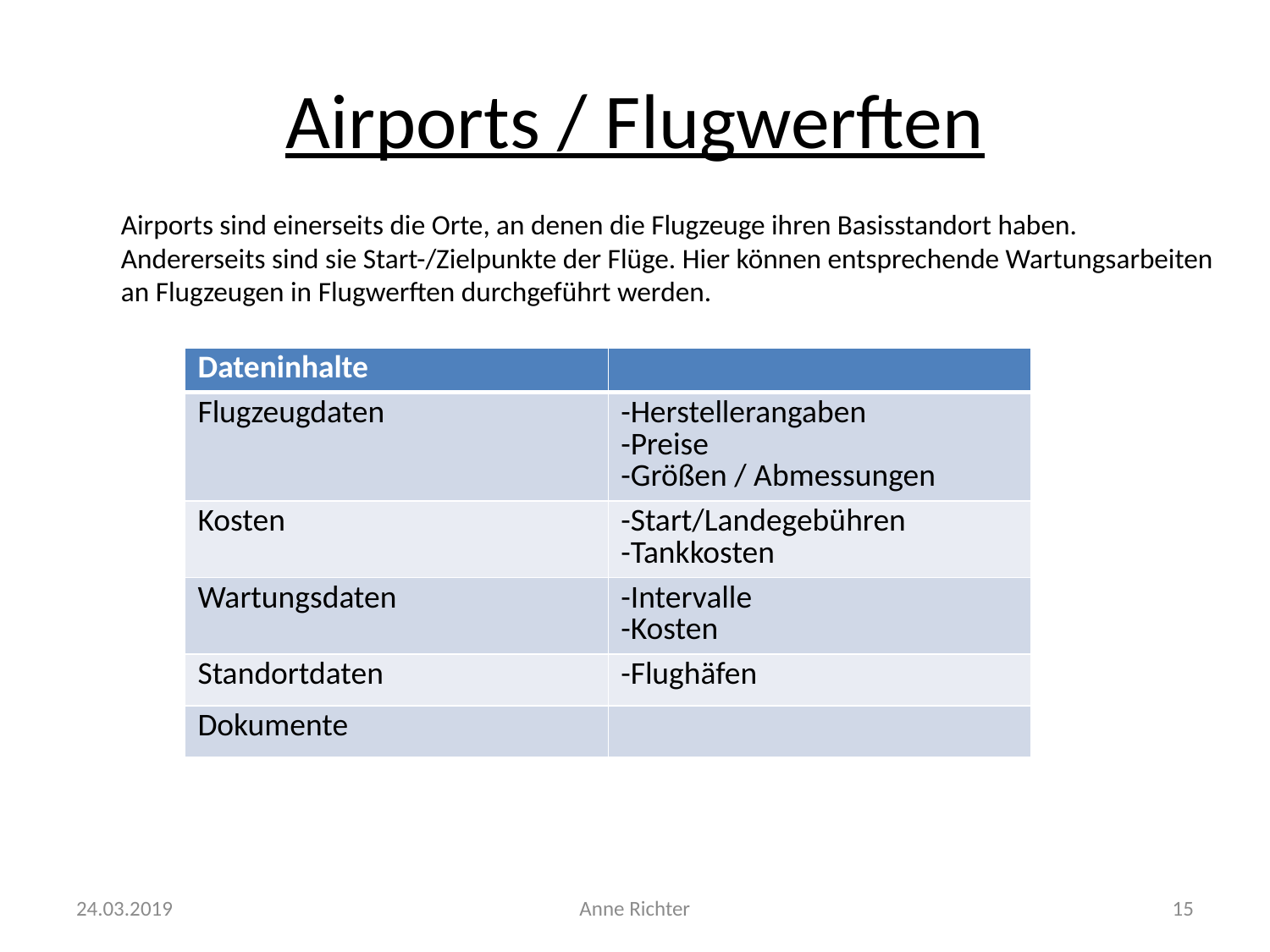

# Airports / Flugwerften
Airports sind einerseits die Orte, an denen die Flugzeuge ihren Basisstandort haben. Andererseits sind sie Start-/Zielpunkte der Flüge. Hier können entsprechende Wartungsarbeiten an Flugzeugen in Flugwerften durchgeführt werden.

| Dateninhalte |  |
| --- | --- |
| Flugzeugdaten | -Herstellerangaben -Preise -Größen / Abmessungen |
| Kosten | -Start/Landegebühren -Tankkosten |
| Wartungsdaten | -Intervalle -Kosten |
| Standortdaten | -Flughäfen |
| Dokumente |  |
24.03.2019
Anne Richter
15